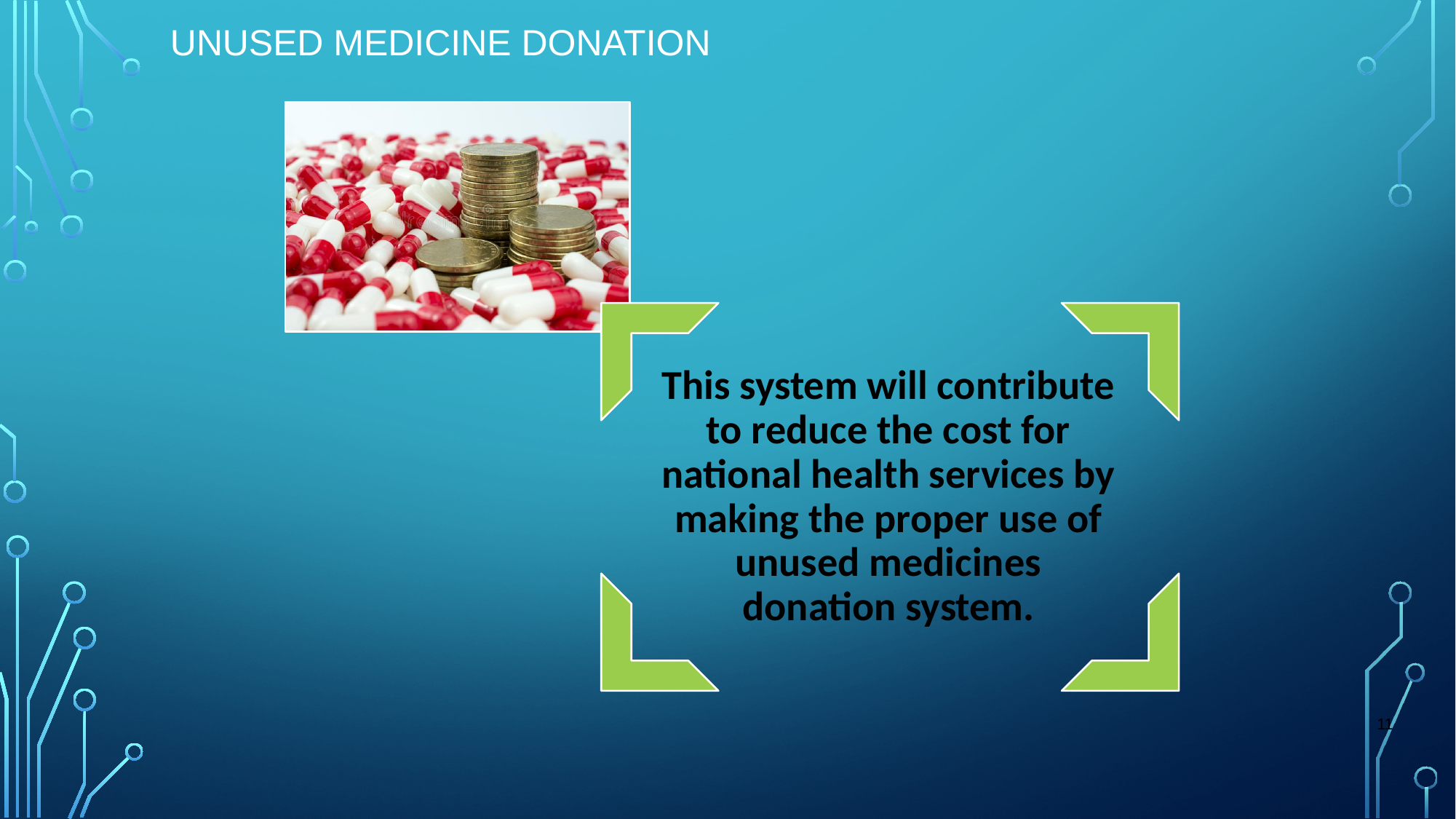

Unused medicine Donation
This system will contribute to reduce the cost for national health services by making the proper use of unused medicines donation system.
11